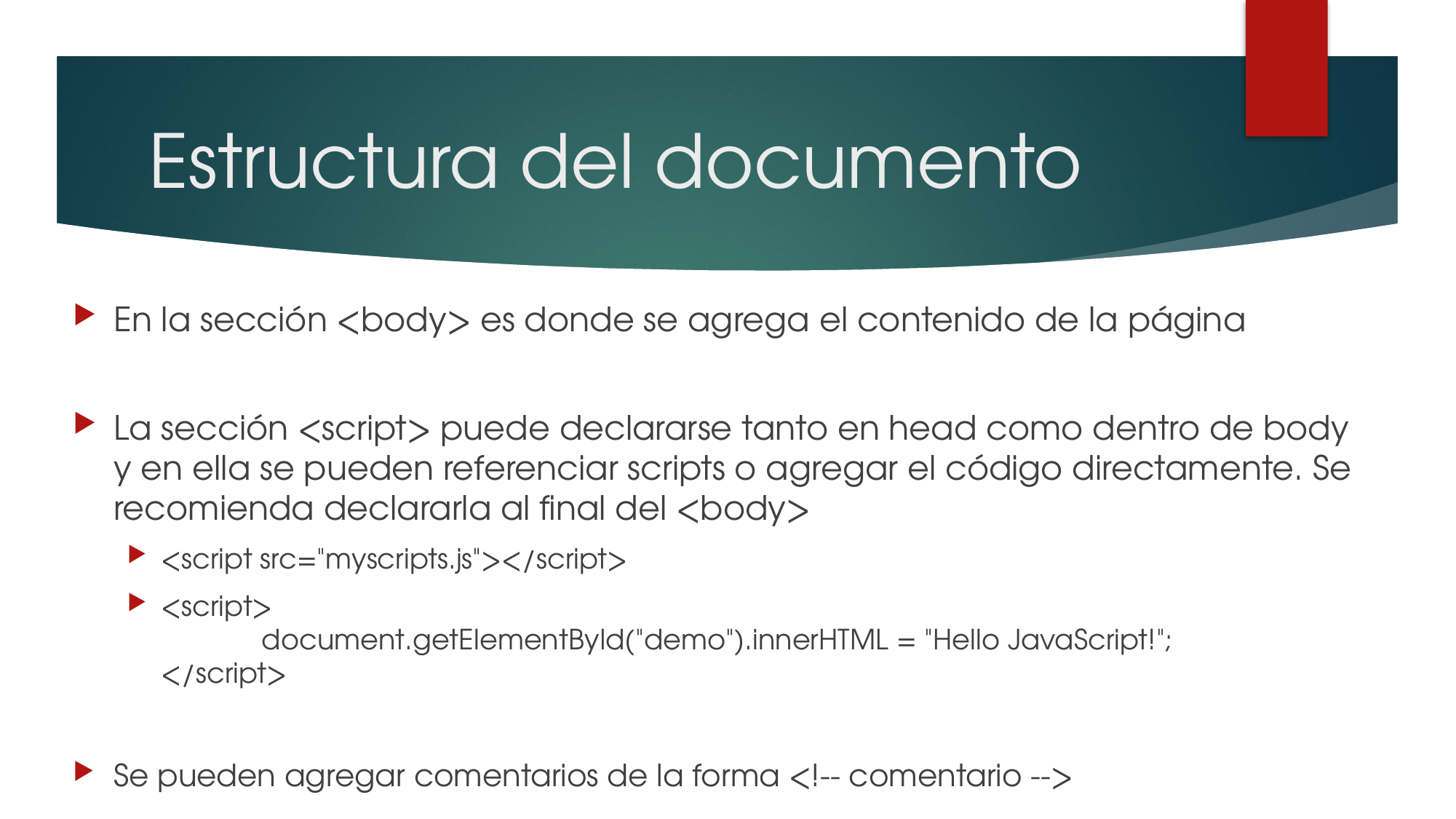

# Estructura del documento
En la sección <body> es donde se agrega el contenido de la página

La sección <script> puede declararse tanto en head como dentro de body y en ella se pueden referenciar scripts o agregar el código directamente. Se recomienda declararla al final del <body>
<script src="myscripts.js"></script>
<script>
		document.getElementById("demo").innerHTML = "Hello JavaScript!";
</script>

Se pueden agregar comentarios de la forma <!-- comentario -->